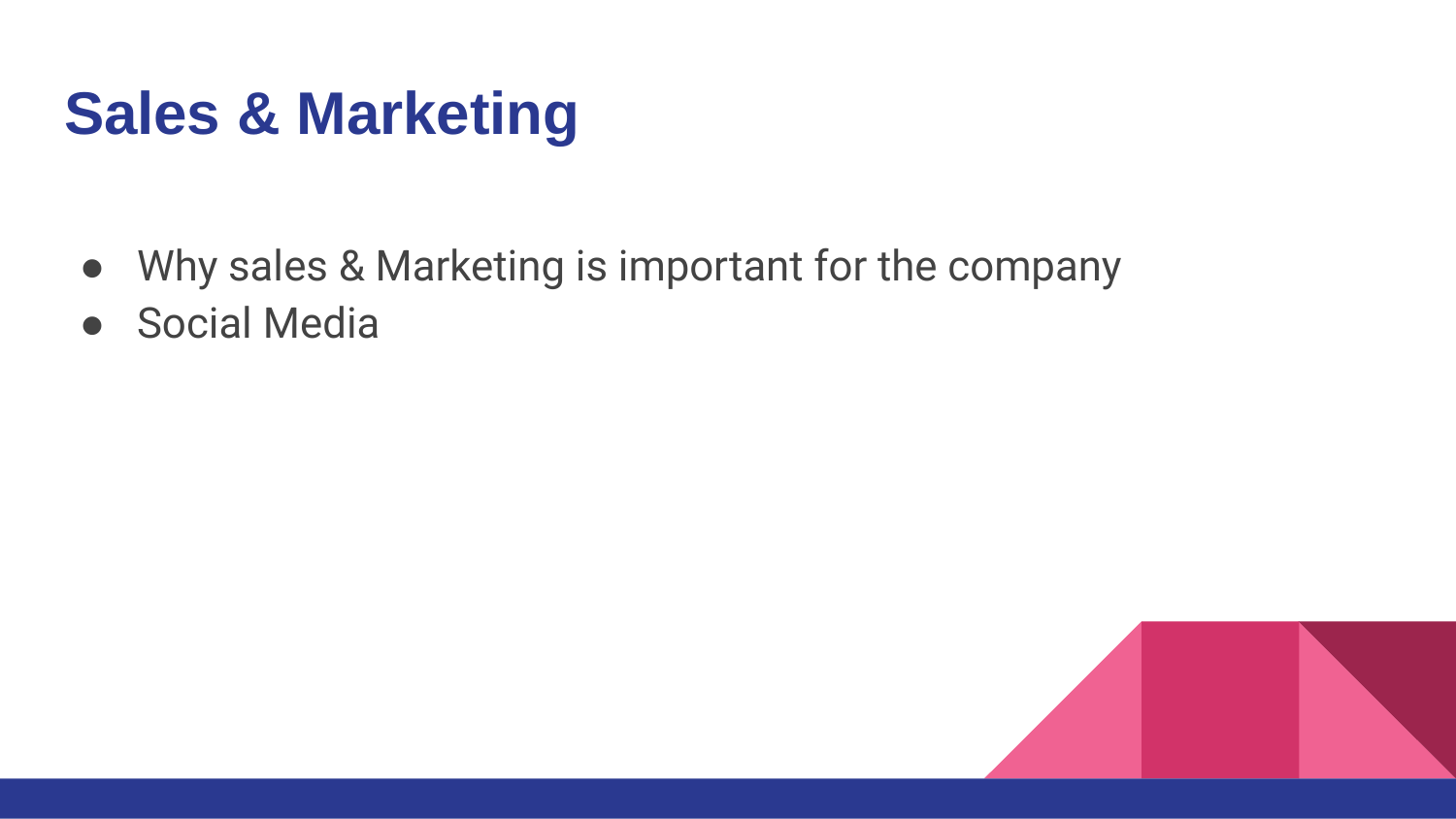

# Sales & Marketing
Why sales & Marketing is important for the company
Social Media